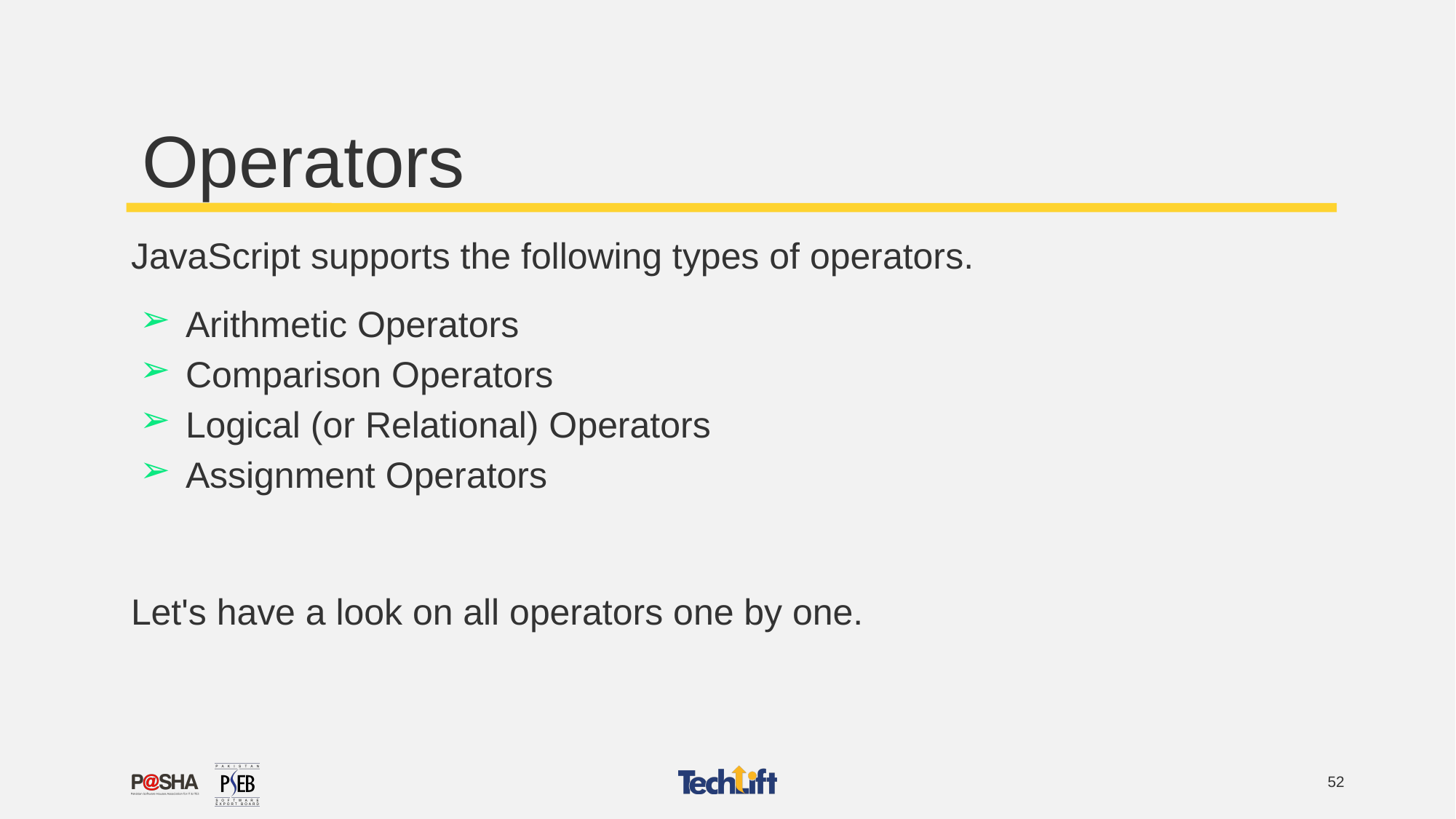

# Operators
JavaScript supports the following types of operators.
Arithmetic Operators
Comparison Operators
Logical (or Relational) Operators
Assignment Operators

Let's have a look on all operators one by one.
52